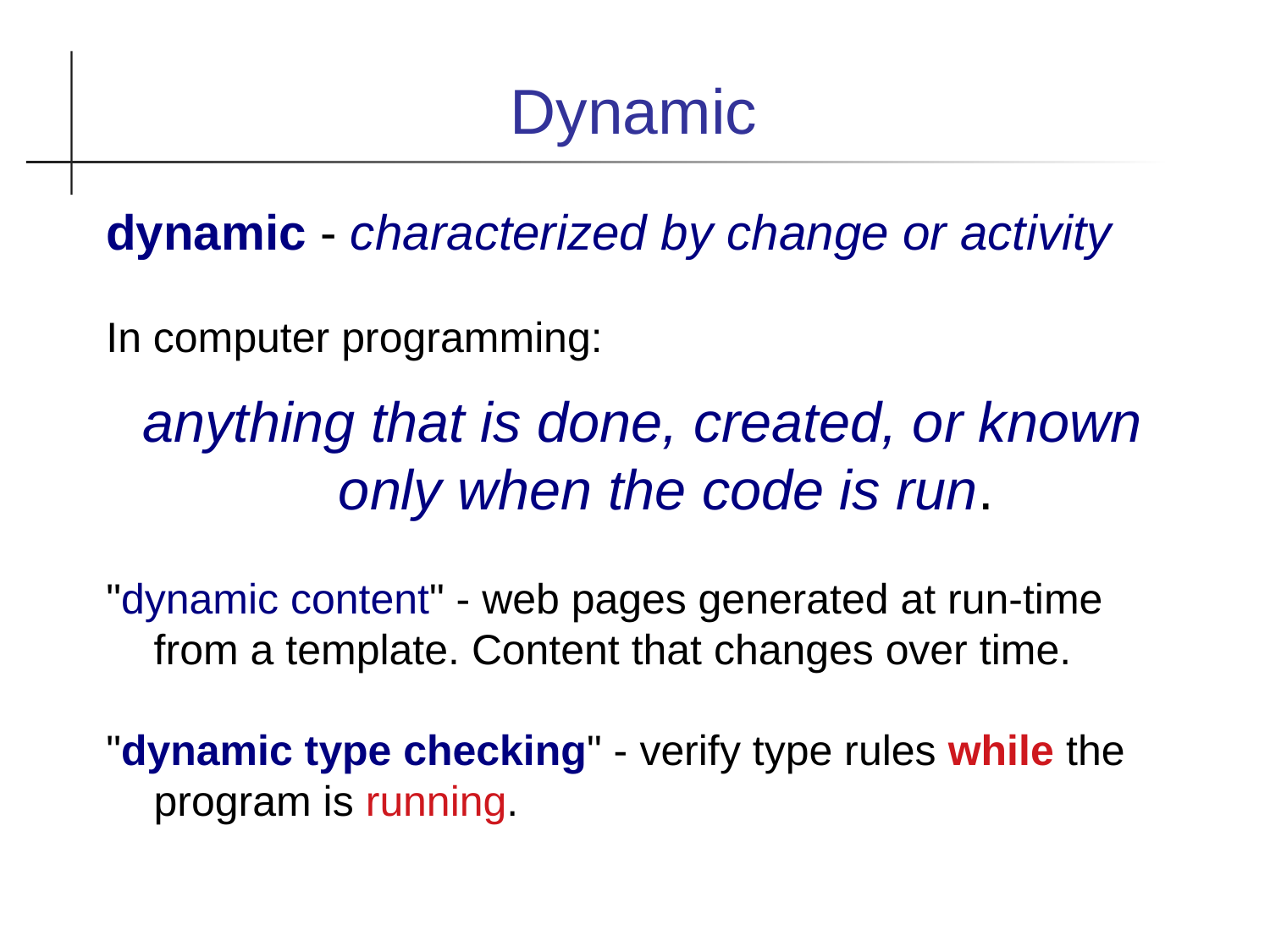

Dynamic
dynamic - characterized by change or activity
In computer programming:
anything that is done, created, or known
only when the code is run.
"dynamic content" - web pages generated at run-time from a template. Content that changes over time.
"dynamic type checking" - verify type rules while the program is running.